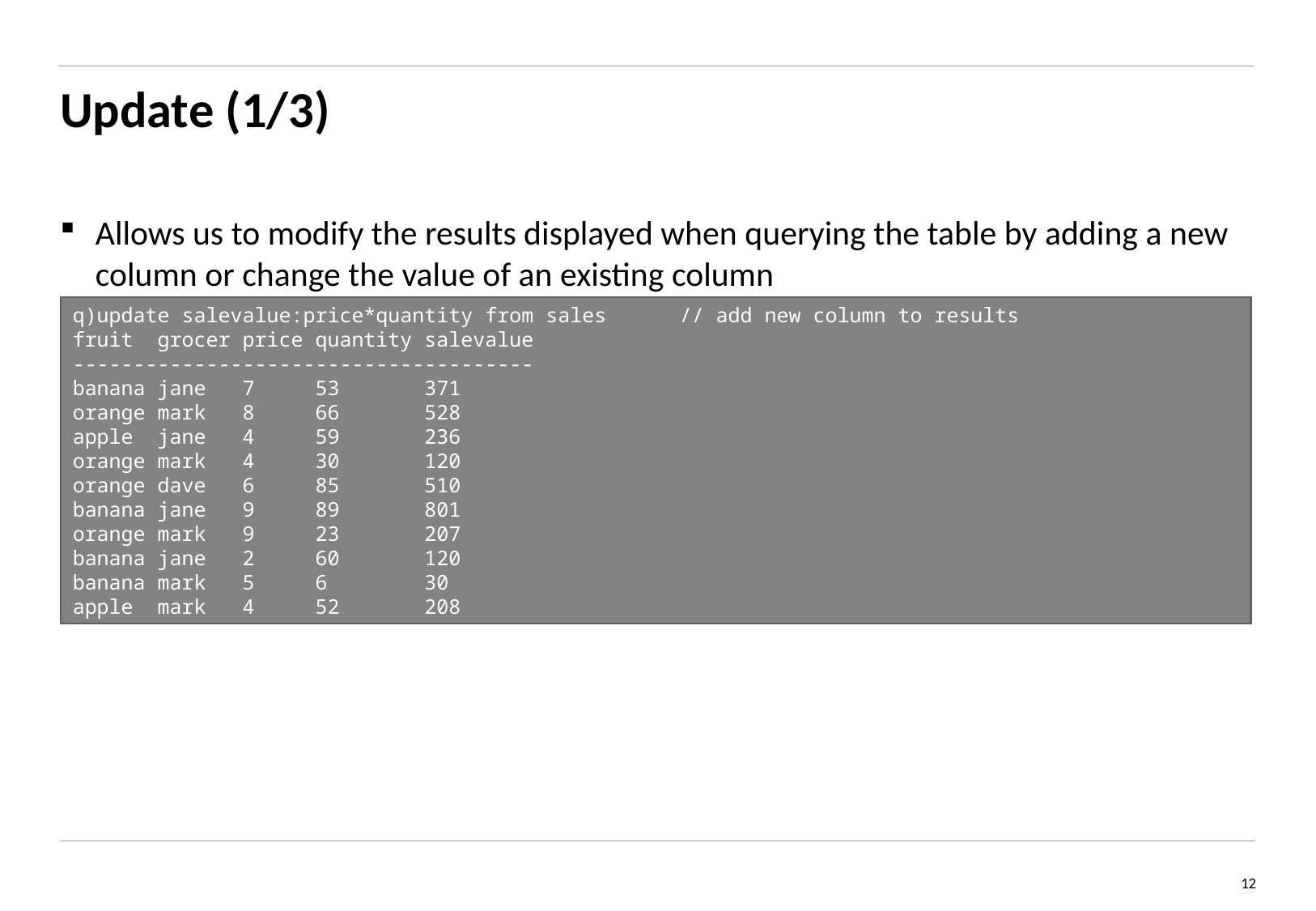

# Update (1/3)
Allows us to modify the results displayed when querying the table by adding a new column or change the value of an existing column

q)update salevalue:price*quantity from sales 	// add new column to results
fruit  grocer price quantity salevalue
--------------------------------------
banana jane   7     53       371
orange mark   8     66       528
apple  jane   4     59       236
orange mark   4     30       120
orange dave   6     85       510
banana jane   9     89       801
orange mark   9     23       207
banana jane   2     60       120
banana mark   5     6        30
apple  mark   4     52       208
12